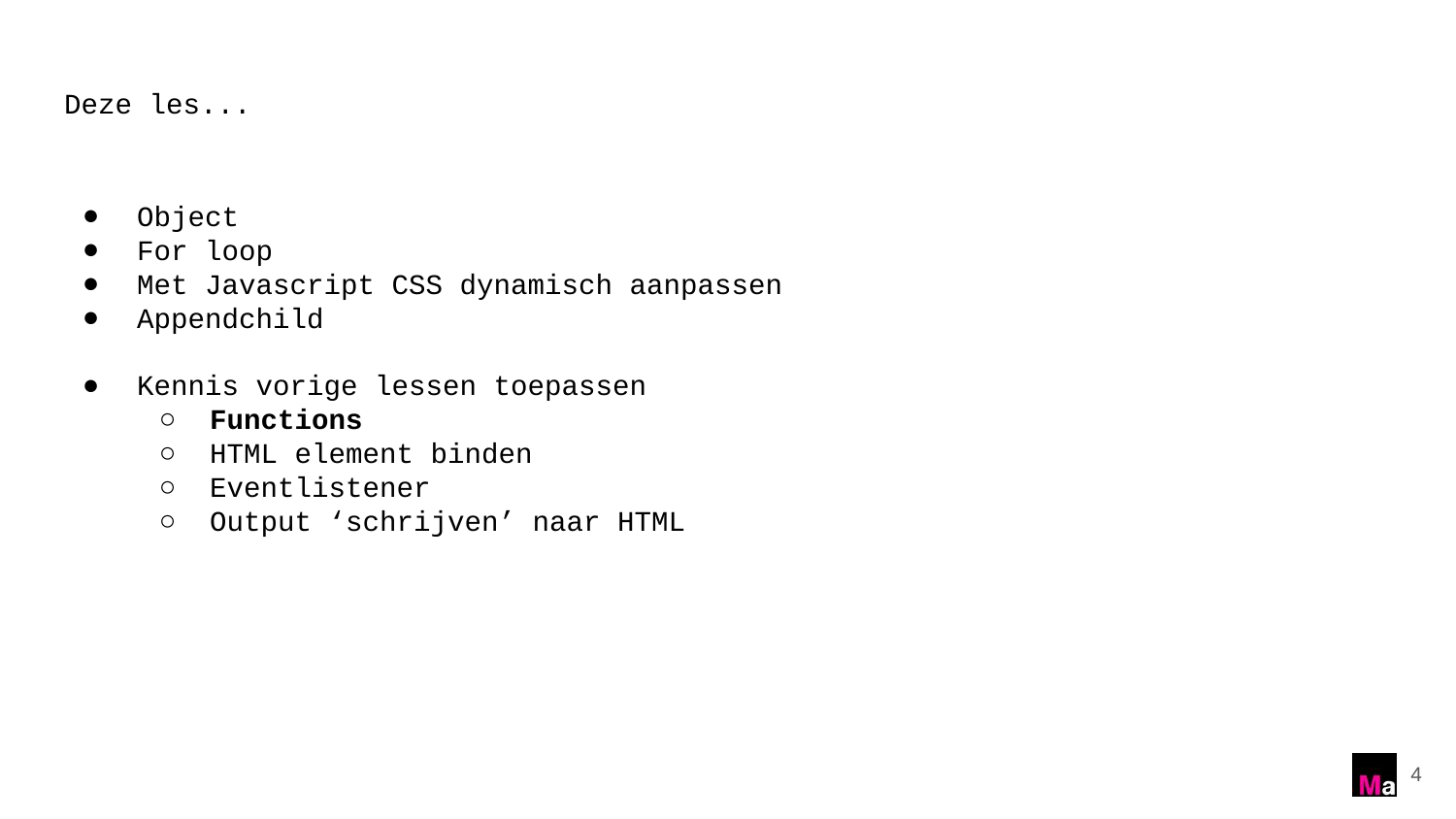

Deze les...
Object
For loop
Met Javascript CSS dynamisch aanpassen
Appendchild
Kennis vorige lessen toepassen
Functions
HTML element binden
Eventlistener
Output ‘schrijven’ naar HTML
4